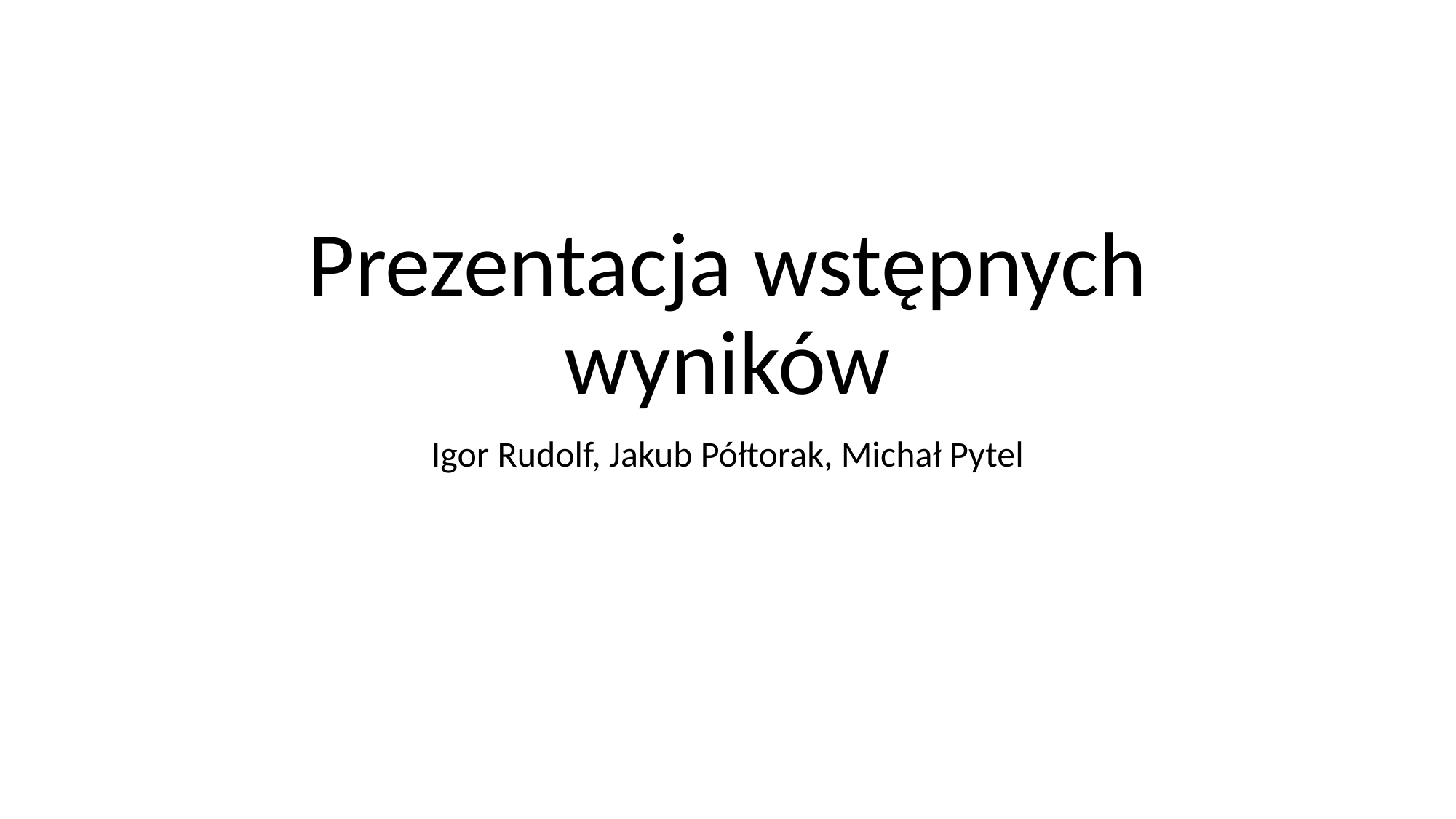

# Prezentacja wstępnych wyników
Igor Rudolf, Jakub Półtorak, Michał Pytel